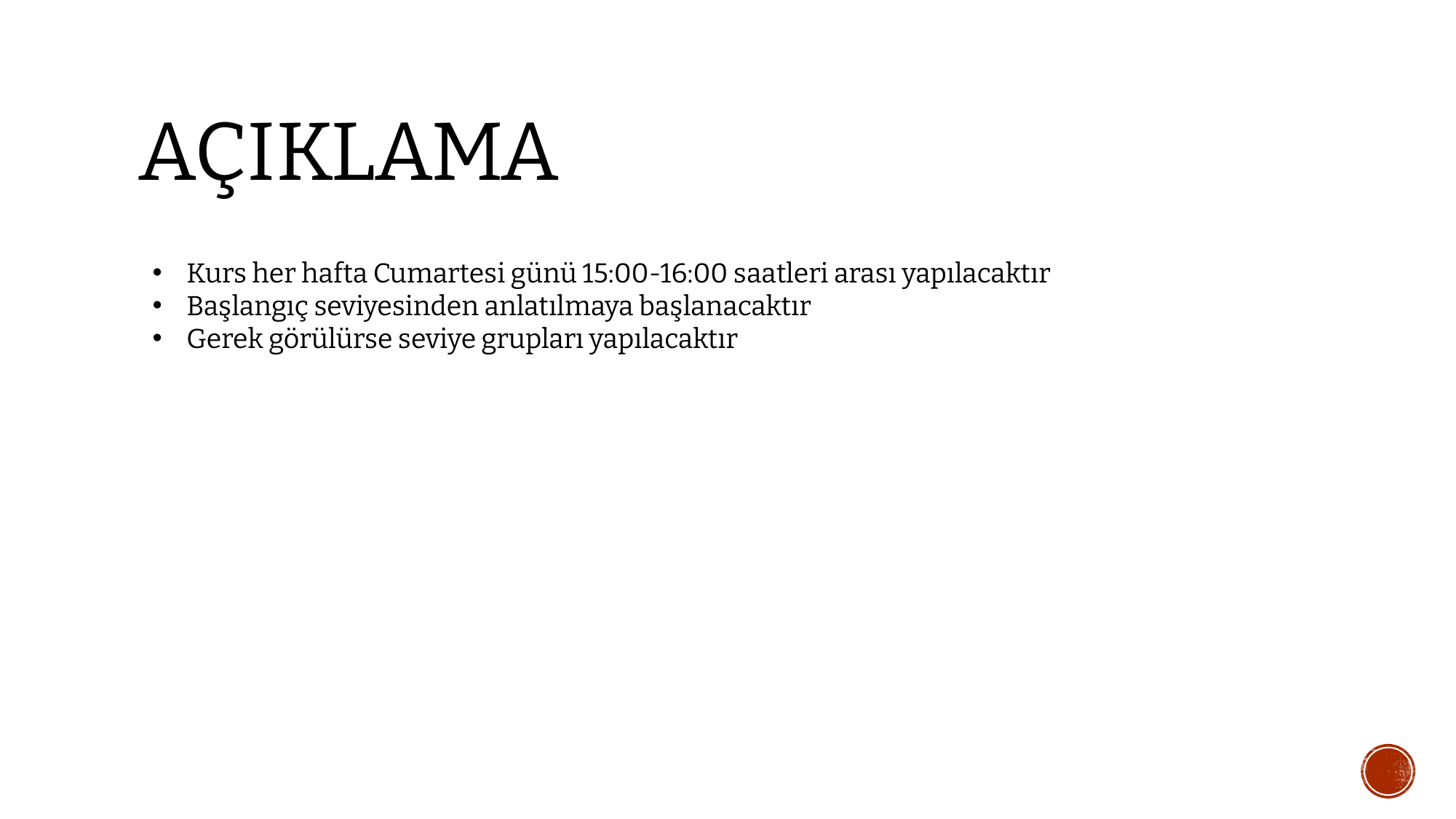

# AÇIKLAMA
Kurs her hafta Cumartesi günü 15:00-16:00 saatleri arası yapılacaktır
Başlangıç seviyesinden anlatılmaya başlanacaktır
Gerek görülürse seviye grupları yapılacaktır